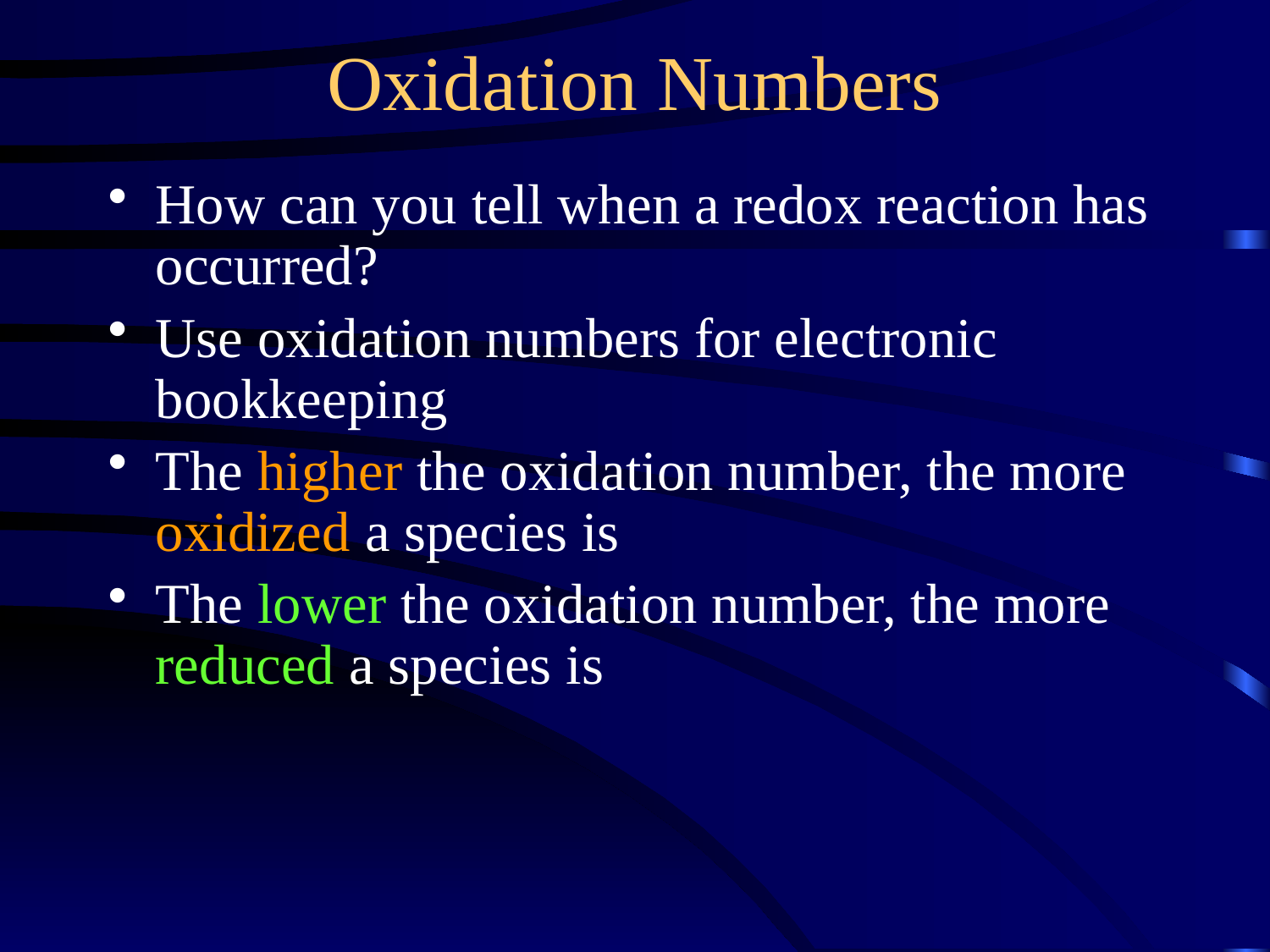

Oxidation Numbers
How can you tell when a redox reaction has occurred?
Use oxidation numbers for electronic bookkeeping
The higher the oxidation number, the more oxidized a species is
The lower the oxidation number, the more reduced a species is